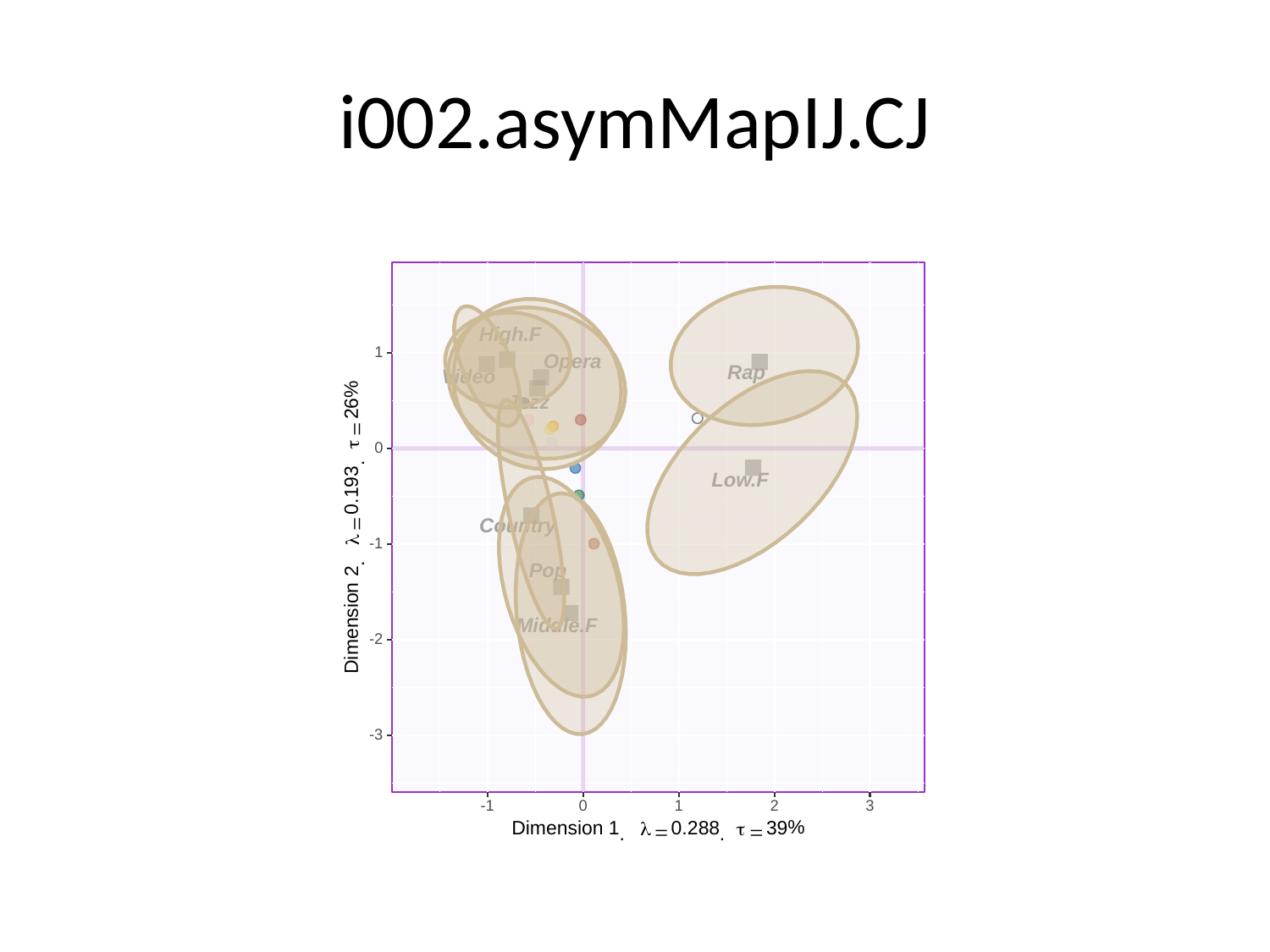

# i002.asymMapIJ.CJ

High.F
1

Opera

Rap

Video

%
Jazz

26

=

τ
0

.

Low.F

0.193

Country
=
λ
-1

.
Pop
2

Dimension
Middle.F
-2

-3

0
3
-1
1
2
%
0.288
39
Dimension
1
λ
τ
=
=
.
.